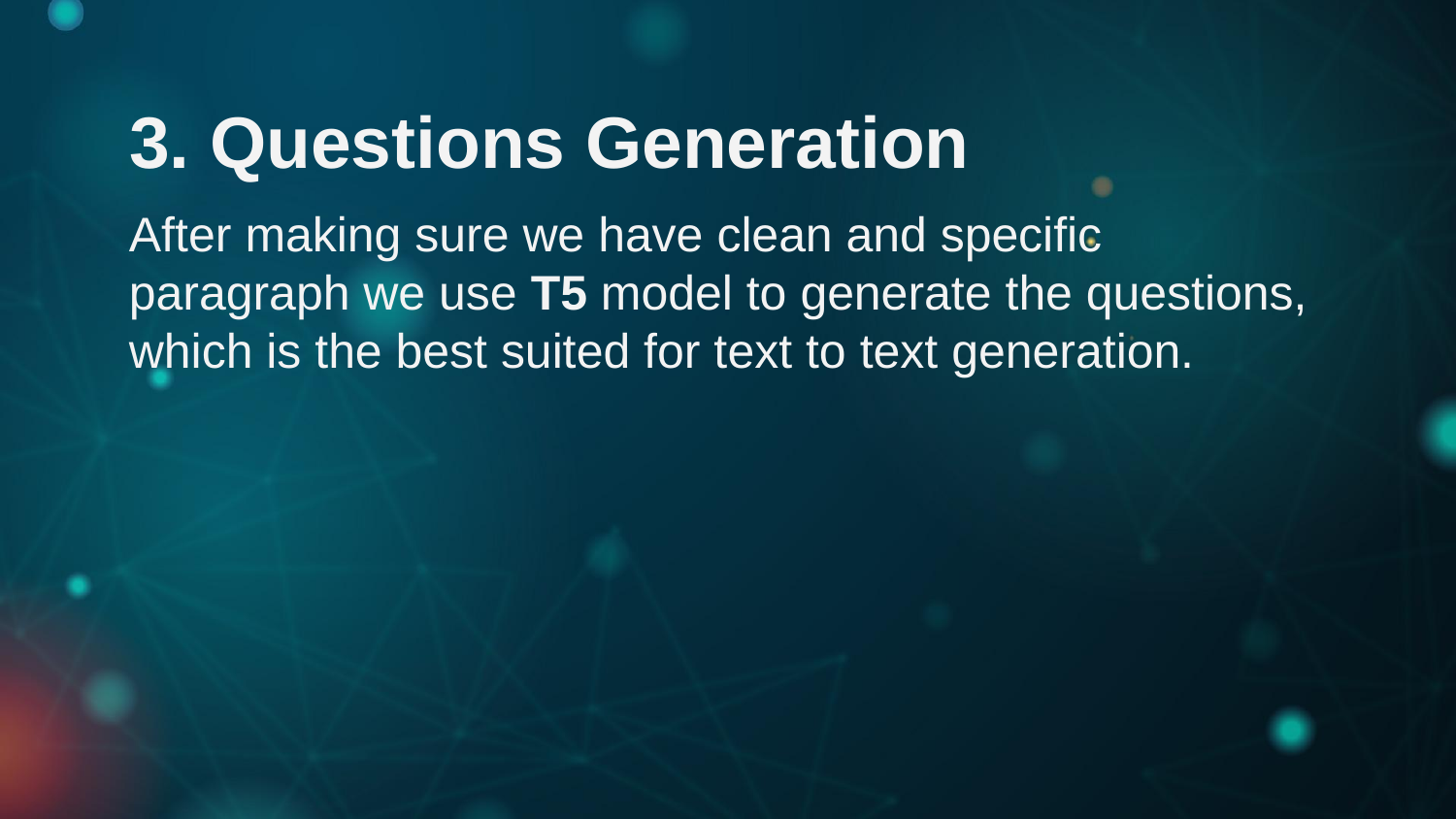

3. Questions Generation
After making sure we have clean and specific paragraph we use T5 model to generate the questions, which is the best suited for text to text generation.